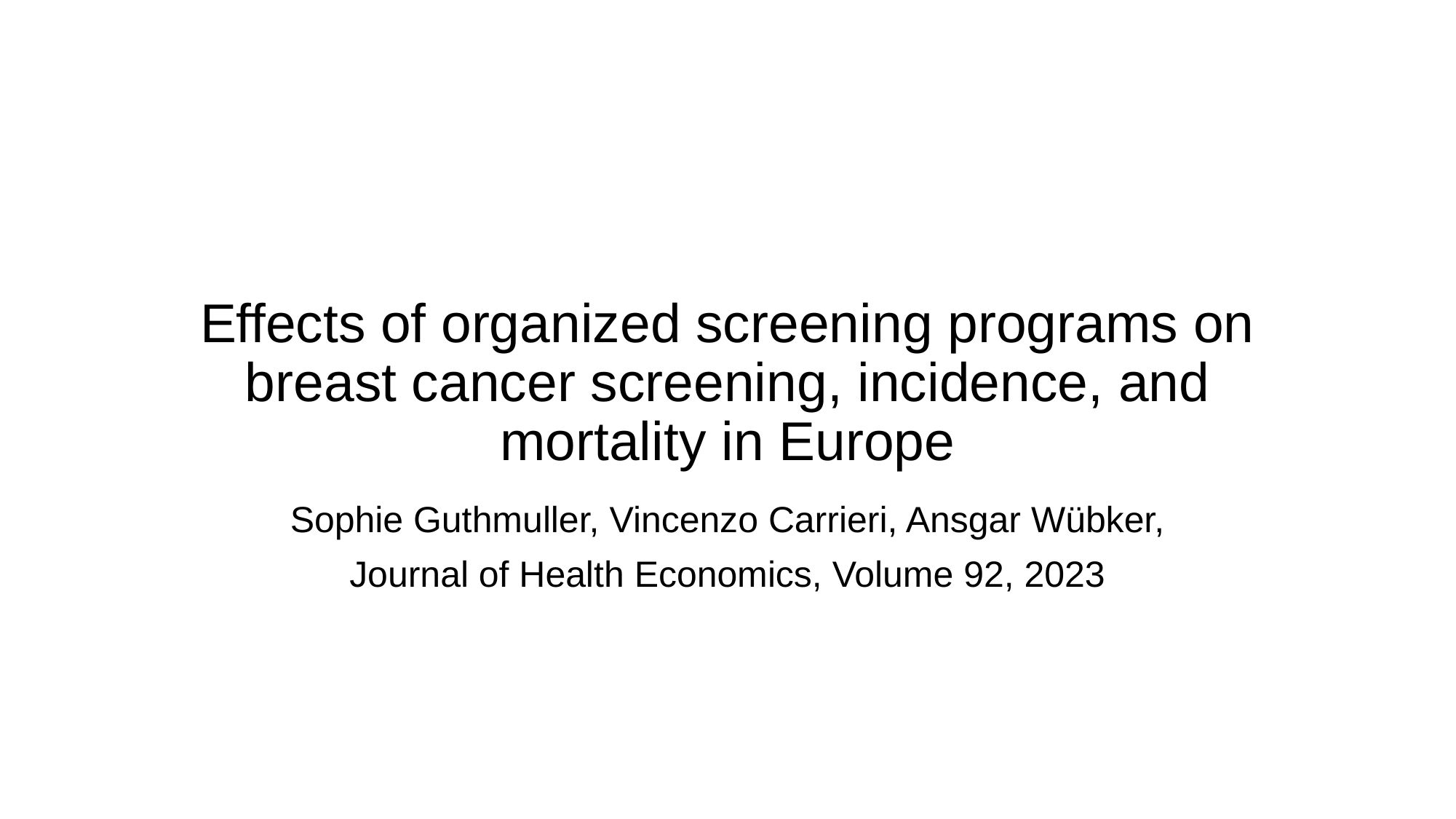

# Effects of organized screening programs on breast cancer screening, incidence, and mortality in Europe
Sophie Guthmuller, Vincenzo Carrieri, Ansgar Wübker,
Journal of Health Economics, Volume 92, 2023